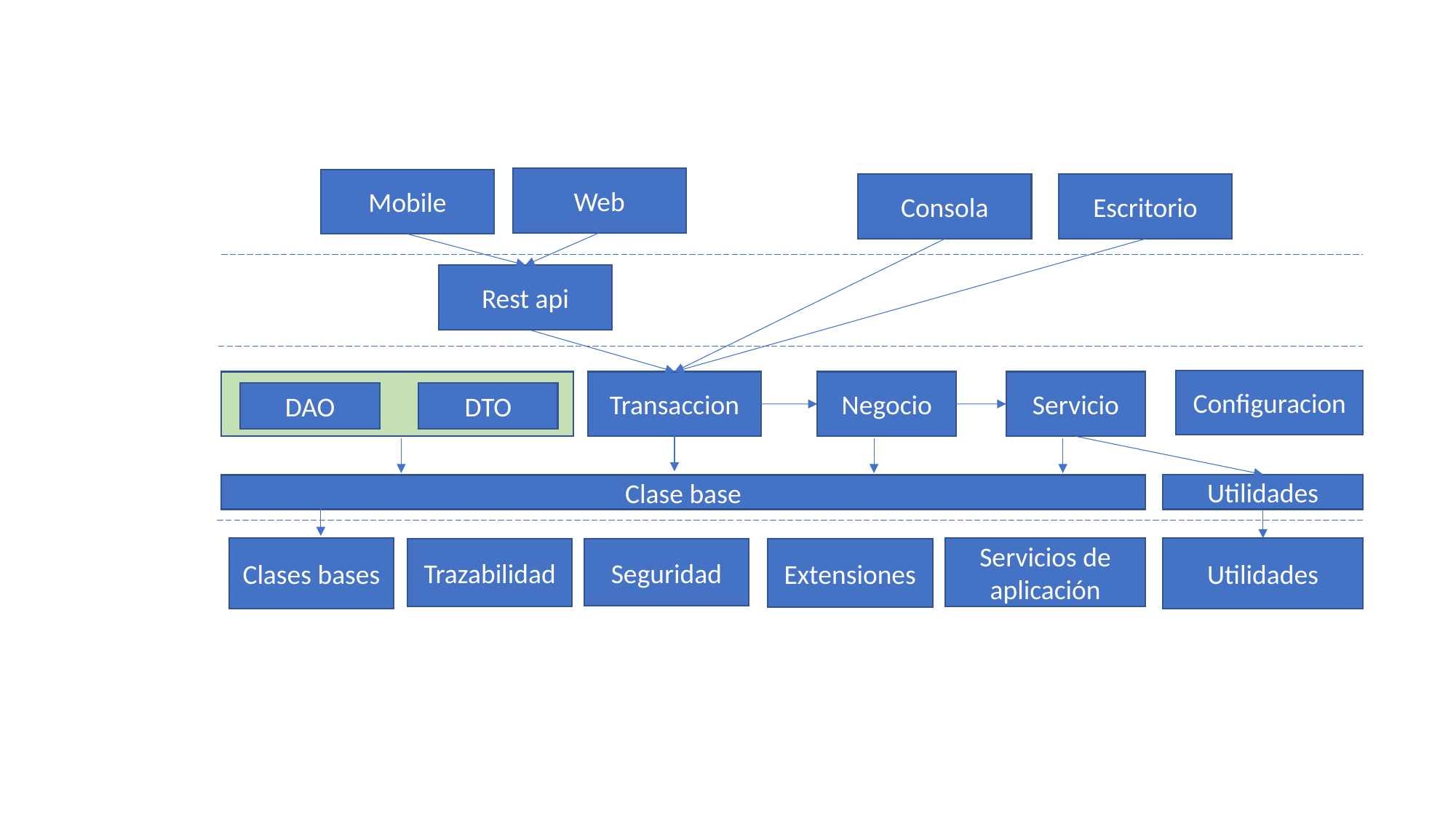

Web
Mobile
Consola
Escritorio
Rest api
Configuracion

Transaccion
Negocio
Servicio
DAO
DTO
Utilidades
Clase base
Clases bases
Servicios de aplicación
Utilidades
Trazabilidad
Seguridad
Extensiones